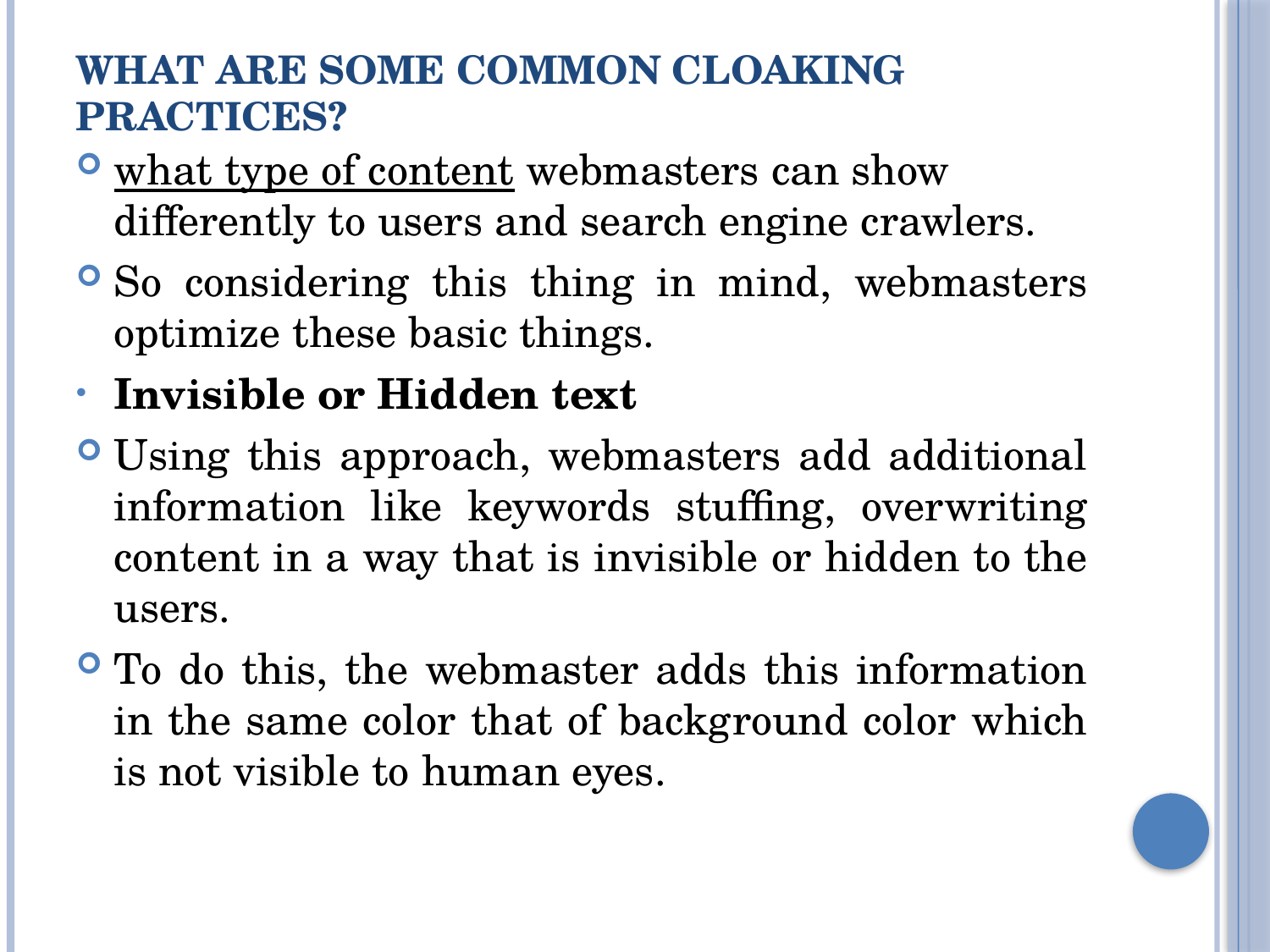

# What are some common Cloaking Practices?
what type of content webmasters can show differently to users and search engine crawlers.
So considering this thing in mind, webmasters optimize these basic things.
Invisible or Hidden text
Using this approach, webmasters add additional information like keywords stuffing, overwriting content in a way that is invisible or hidden to the users.
To do this, the webmaster adds this information in the same color that of background color which is not visible to human eyes.